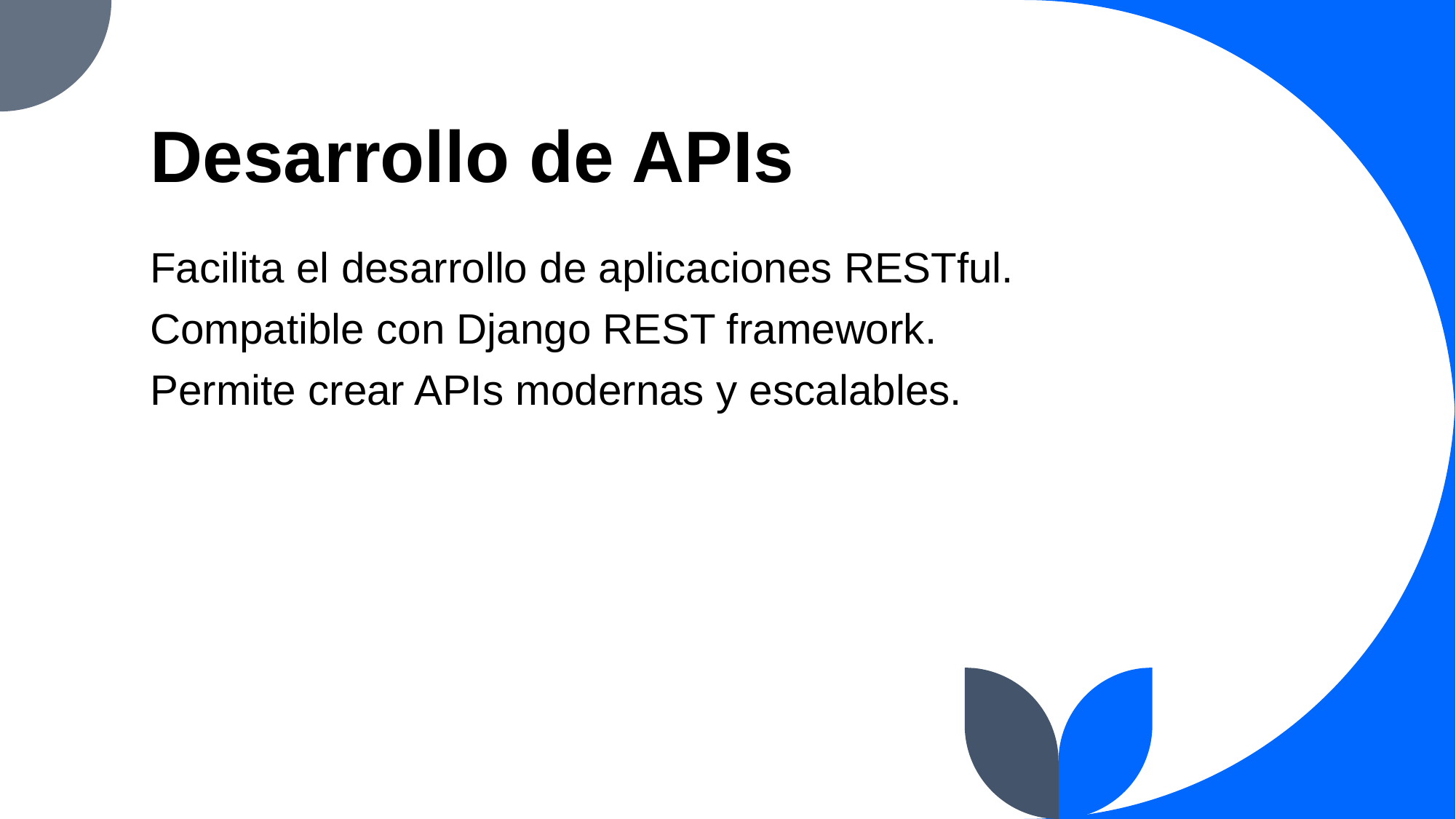

# Desarrollo de APIs
Facilita el desarrollo de aplicaciones RESTful.
Compatible con Django REST framework.
Permite crear APIs modernas y escalables.